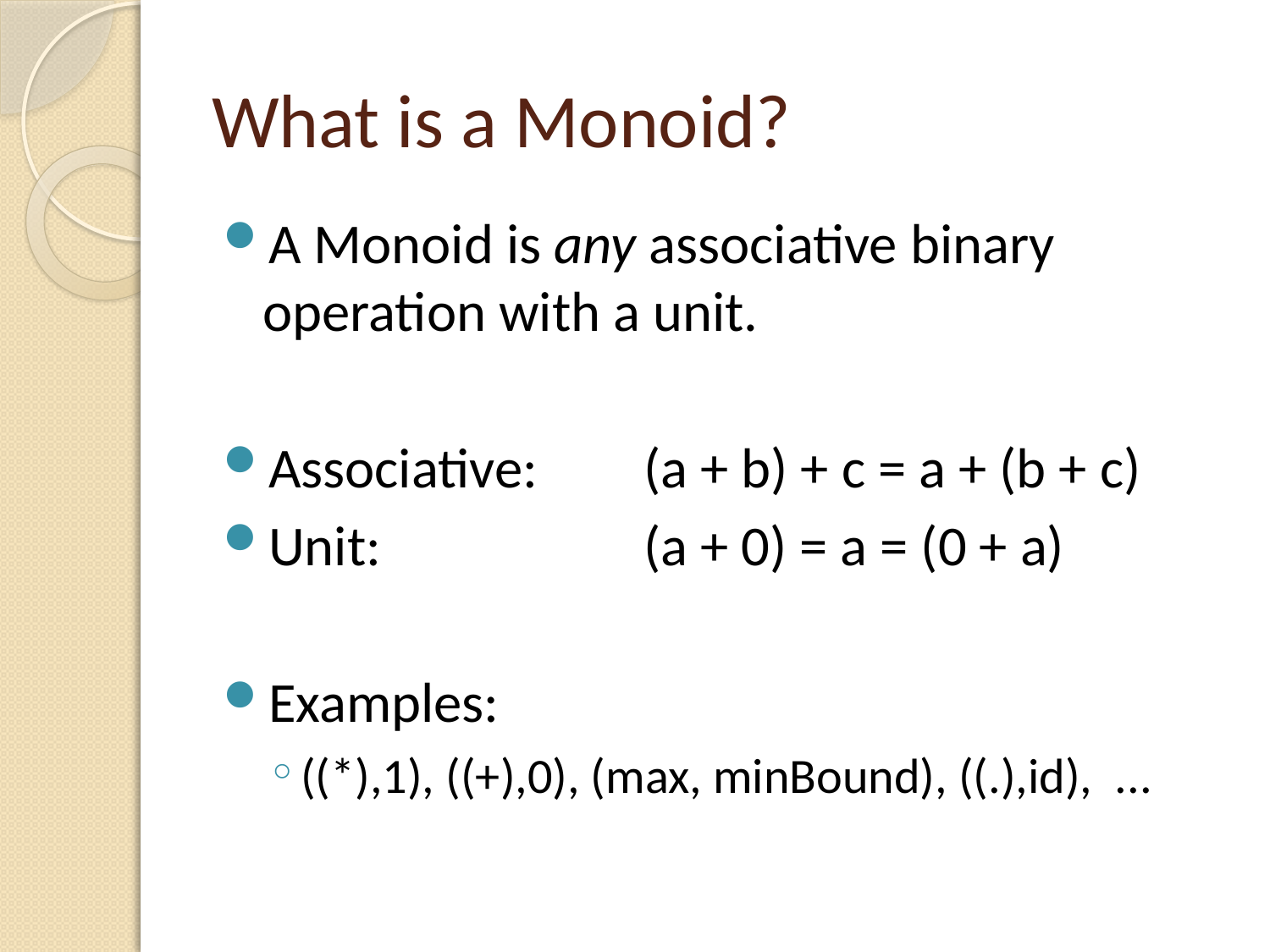

# What is a Monoid?
A Monoid is any associative binary operation with a unit.

Associative: 	(a + b) + c = a + (b + c)
Unit: 		(a + 0) = a = (0 + a)

Examples:
((*),1), ((+),0), (max, minBound), ((.),id),  ...